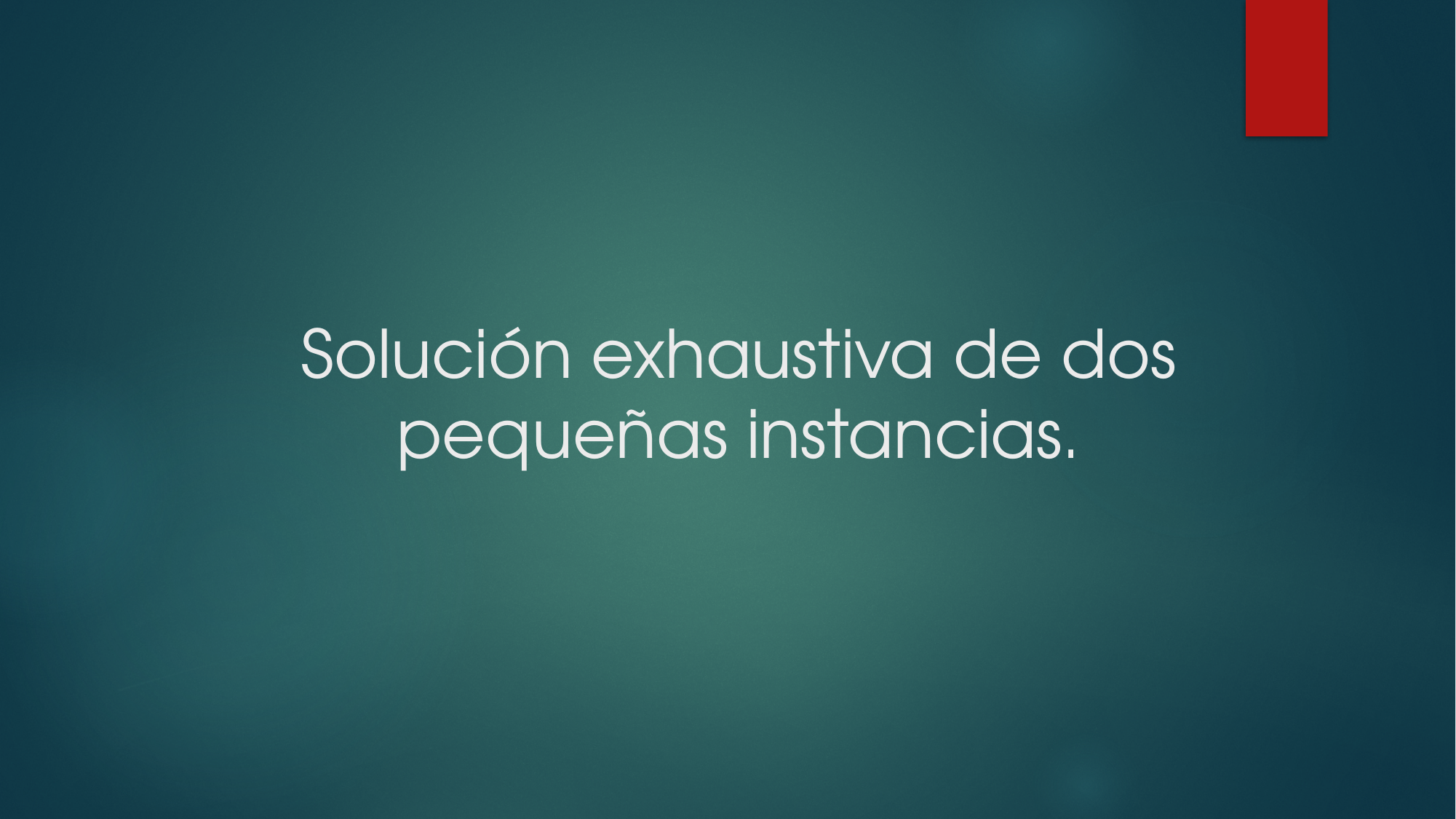

# Solución exhaustiva de dos pequeñas instancias.